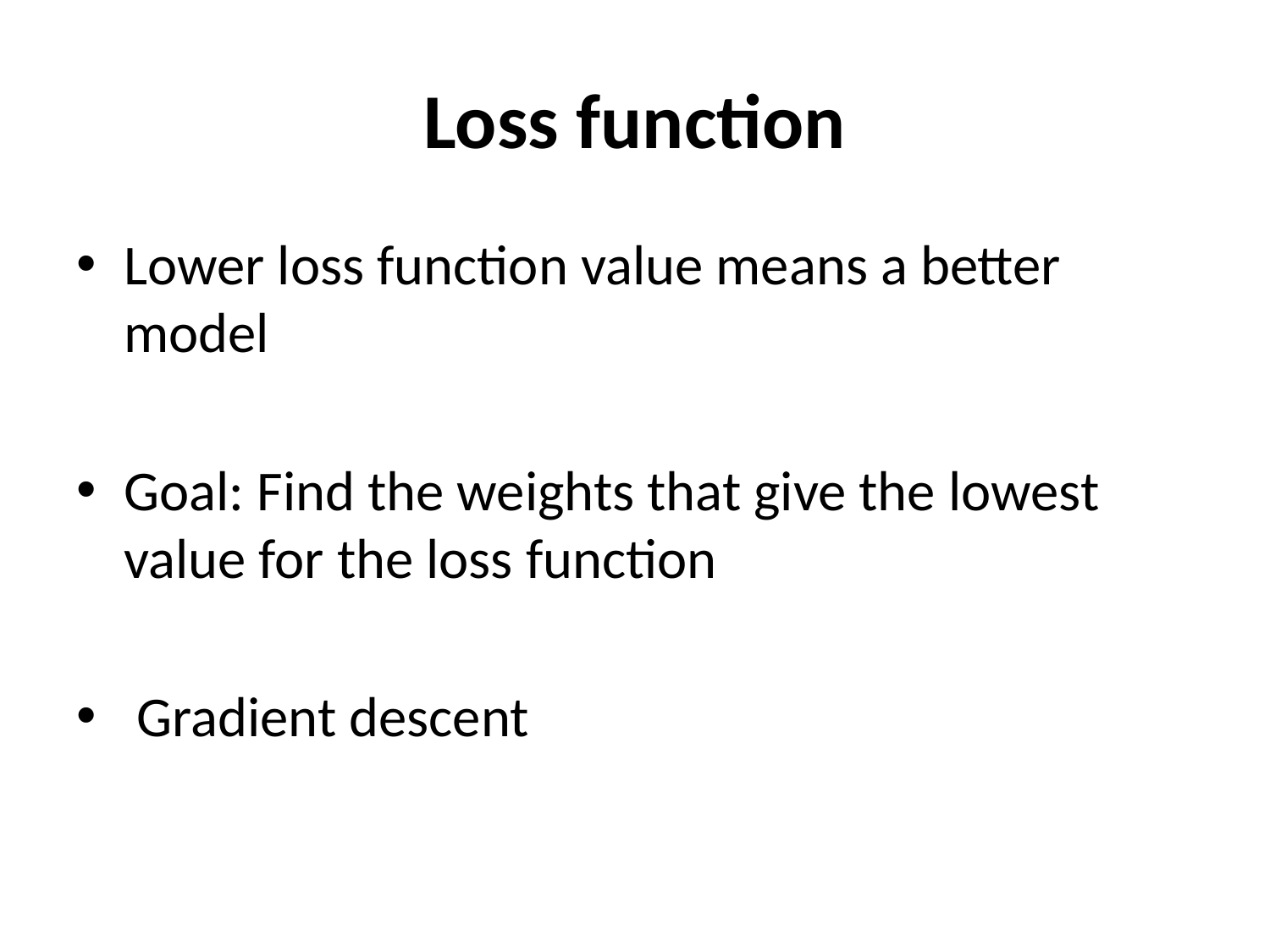

# Loss function
Lower loss function value means a better model

Goal: Find the weights that give the lowest value for the loss function

 Gradient descent